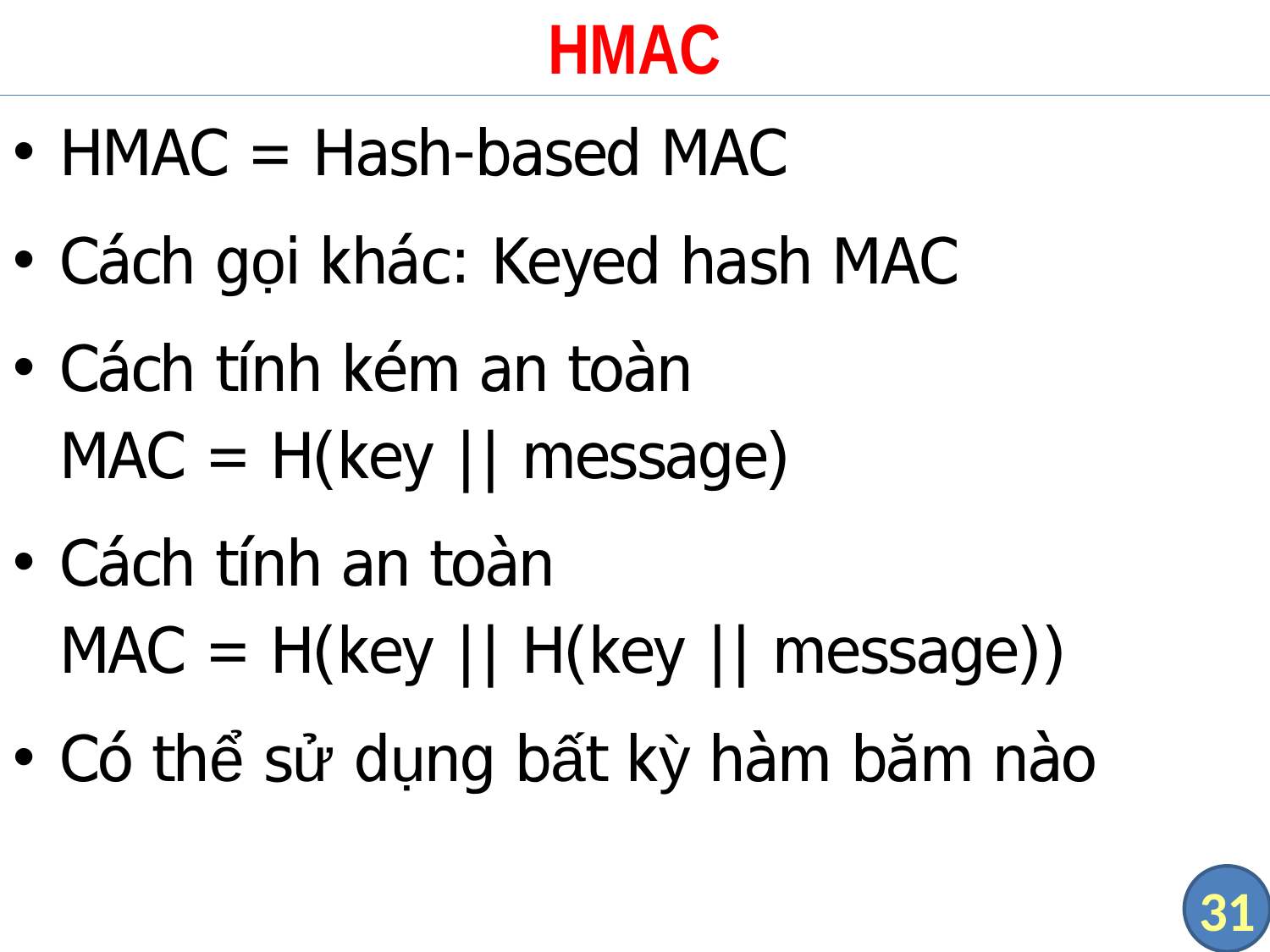

# HMAC
HMAC = Hash-based MAC
Cách gọi khác: Keyed hash MAC
Cách tính kém an toàn
MAC = H(key || message)
Cách tính an toàn
MAC = H(key || H(key || message))
Có thể sử dụng bất kỳ hàm băm nào
31